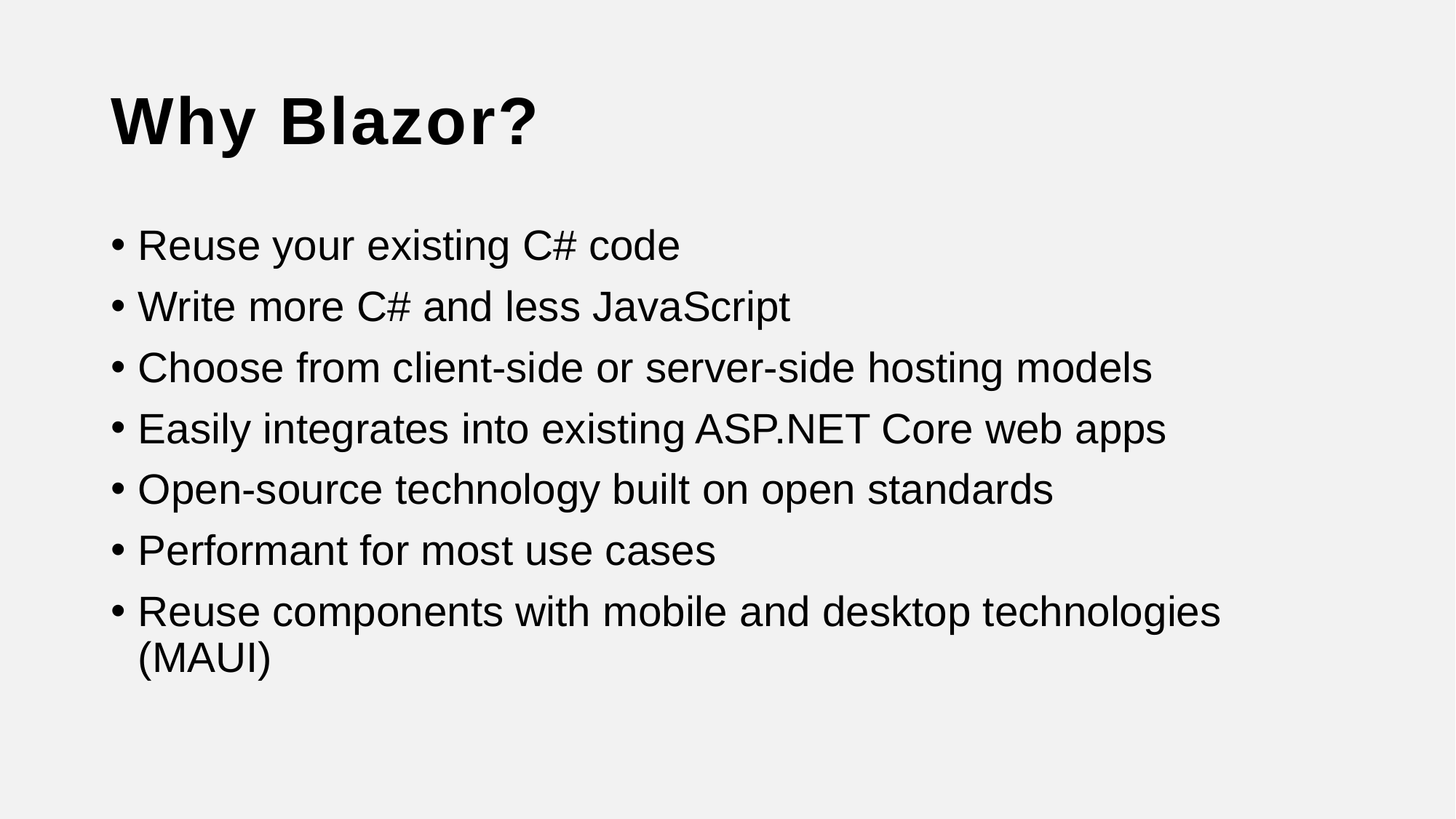

# Why Blazor?
Reuse your existing C# code
Write more C# and less JavaScript
Choose from client-side or server-side hosting models
Easily integrates into existing ASP.NET Core web apps
Open-source technology built on open standards
Performant for most use cases
Reuse components with mobile and desktop technologies (MAUI)